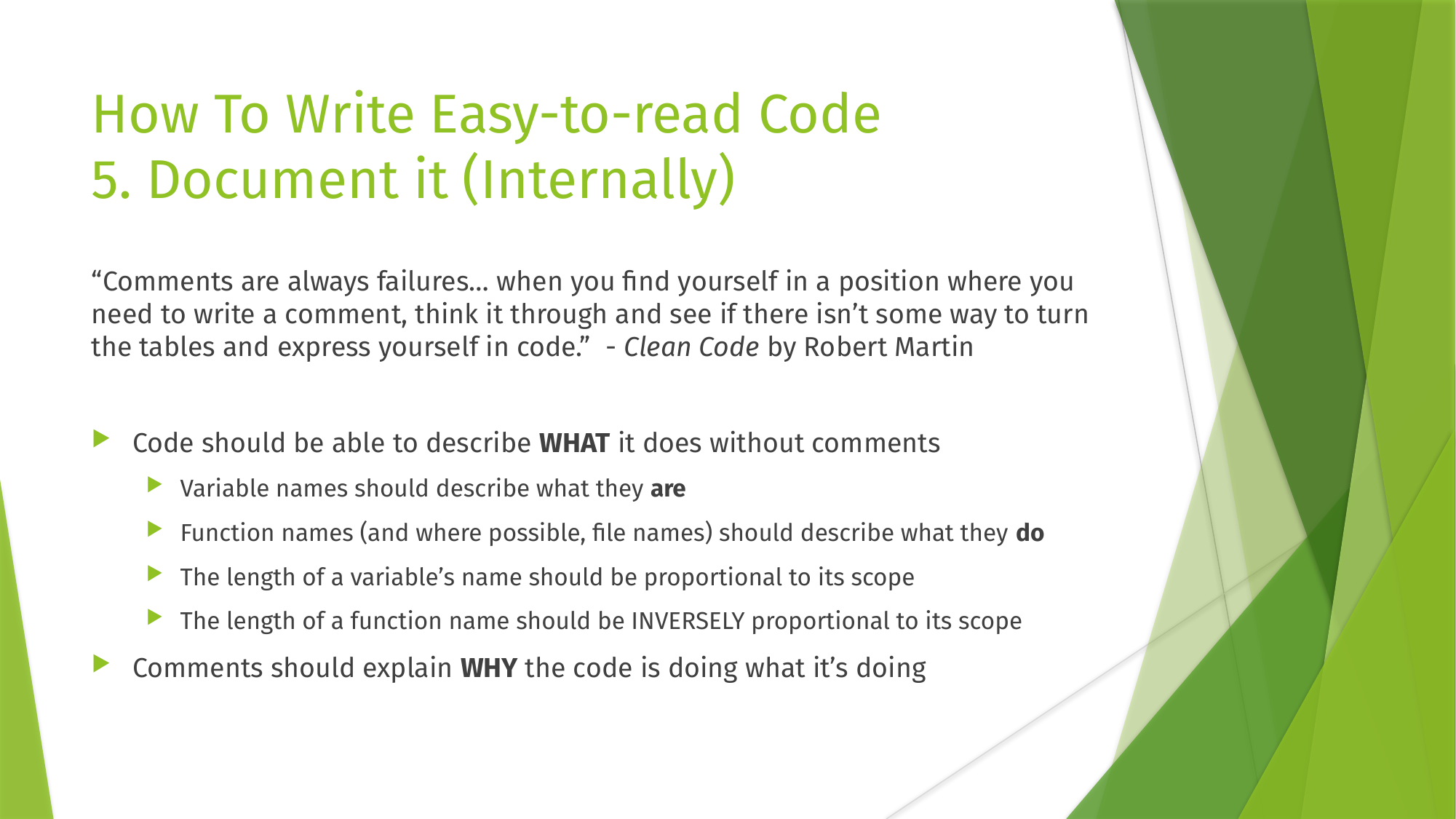

# How To Write Easy-to-read Code 5. Document it (Internally)
“Comments are always failures… when you find yourself in a position where you need to write a comment, think it through and see if there isn’t some way to turn the tables and express yourself in code.”  - Clean Code by Robert Martin

Code should be able to describe WHAT it does without comments
Variable names should describe what they are
Function names (and where possible, file names) should describe what they do
The length of a variable’s name should be proportional to its scope
The length of a function name should be INVERSELY proportional to its scope
Comments should explain WHY the code is doing what it’s doing